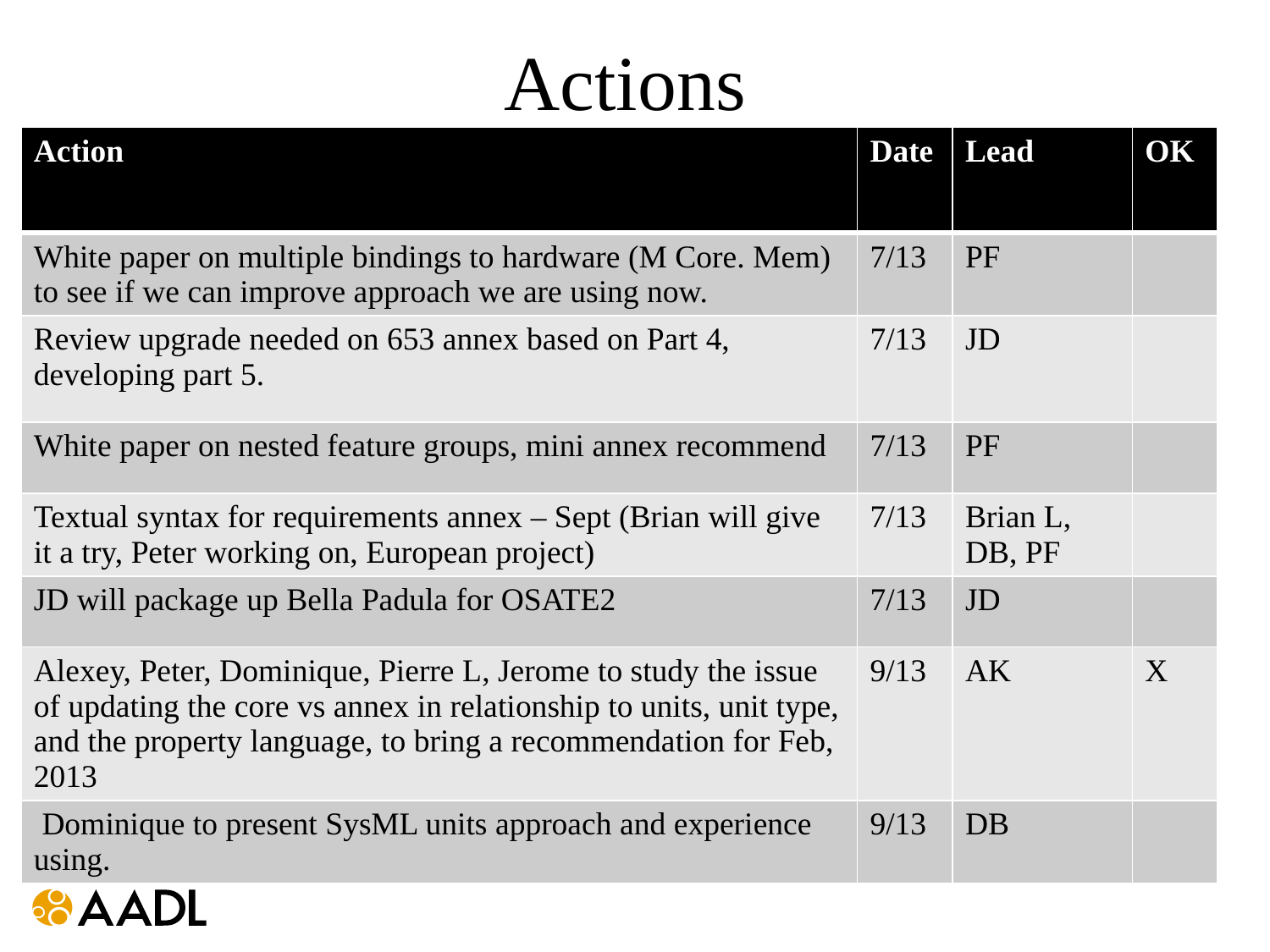

# Actions
| Action | Date | Lead | OK |
| --- | --- | --- | --- |
| White paper on multiple bindings to hardware (M Core. Mem) to see if we can improve approach we are using now. | 7/13 | PF |  |
| Review upgrade needed on 653 annex based on Part 4, developing part 5. | 7/13 | JD |  |
| White paper on nested feature groups, mini annex recommend | 7/13 | PF |  |
| Textual syntax for requirements annex – Sept (Brian will give it a try, Peter working on, European project) | 7/13 | Brian L, DB, PF |  |
| JD will package up Bella Padula for OSATE2 | 7/13 | JD |  |
| Alexey, Peter, Dominique, Pierre L, Jerome to study the issue of updating the core vs annex in relationship to units, unit type, and the property language, to bring a recommendation for Feb, 2013 | 9/13 | AK | X |
| Dominique to present SysML units approach and experience using. | 9/13 | DB |  |
Bruce contact Thierry on need to update 653 Annex
Jerome